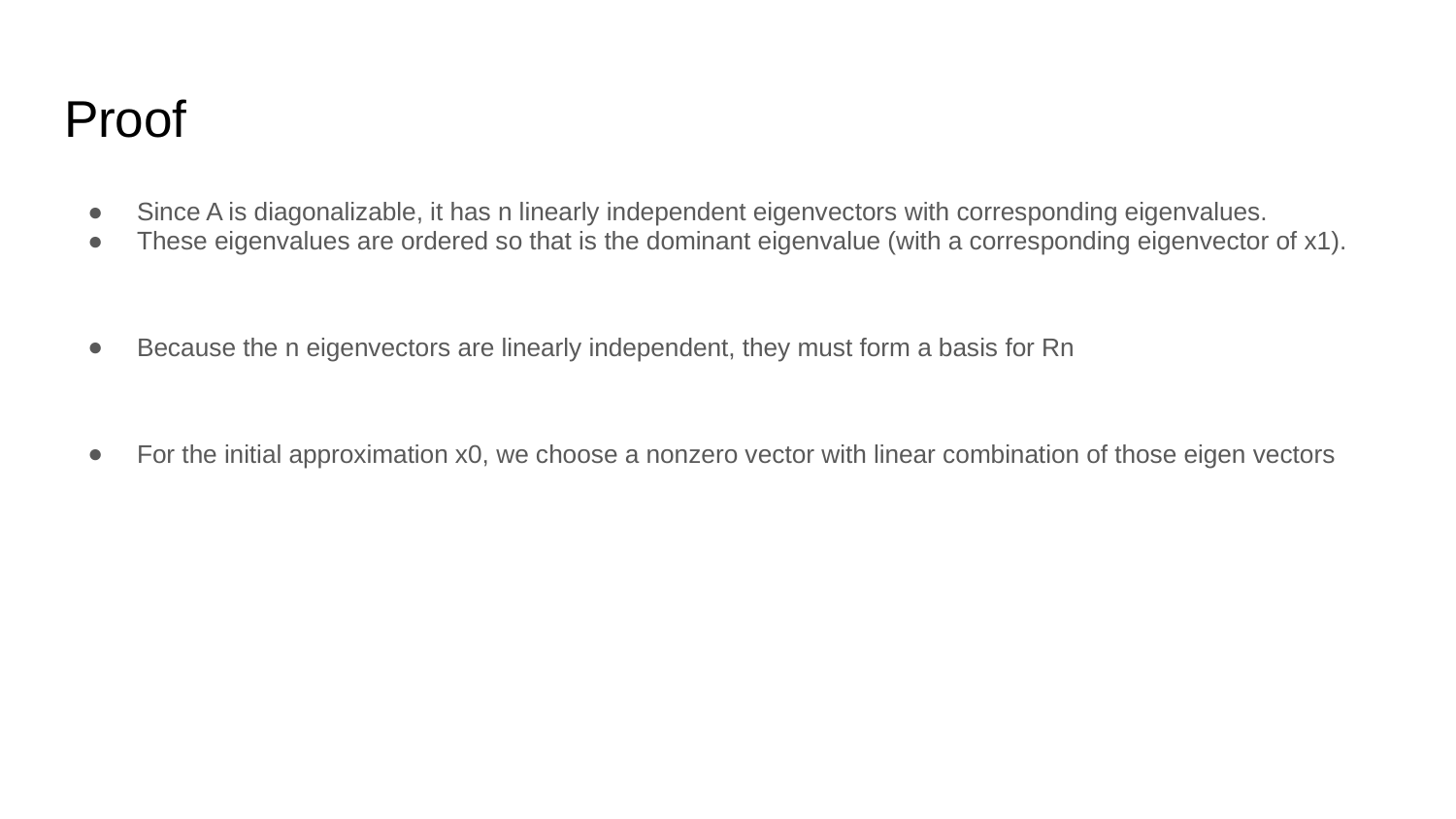

# Proof
Since A is diagonalizable, it has n linearly independent eigenvectors with corresponding eigenvalues.
These eigenvalues are ordered so that is the dominant eigenvalue (with a corresponding eigenvector of x1).

Because the n eigenvectors are linearly independent, they must form a basis for Rn

For the initial approximation x0, we choose a nonzero vector with linear combination of those eigen vectors